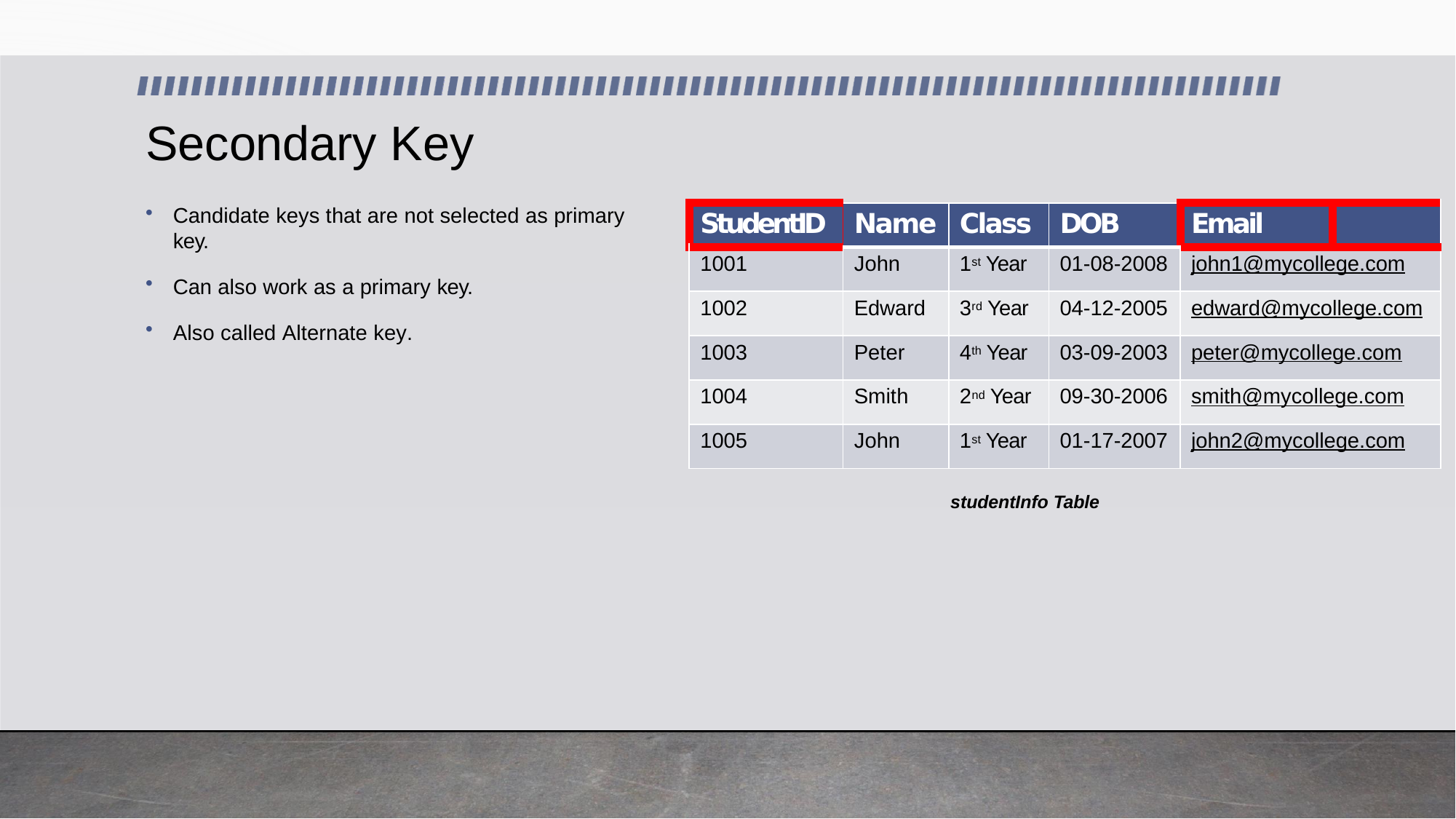

# Secondary Key
Candidate keys that are not selected as primary key.
Can also work as a primary key.
Also called Alternate key.
| StudentID | Name | Class | DOB | Email |  |
| --- | --- | --- | --- | --- | --- |
| 1001 | John | 1st Year | 01-08-2008 | john1@mycollege.com |  |
| 1002 | Edward | 3rd Year | 04-12-2005 | edward@mycollege.com |  |
| 1003 | Peter | 4th Year | 03-09-2003 | peter@mycollege.com |  |
| 1004 | Smith | 2nd Year | 09-30-2006 | smith@mycollege.com |  |
| 1005 | John | 1st Year | 01-17-2007 | john2@mycollege.com |  |
studentInfo Table